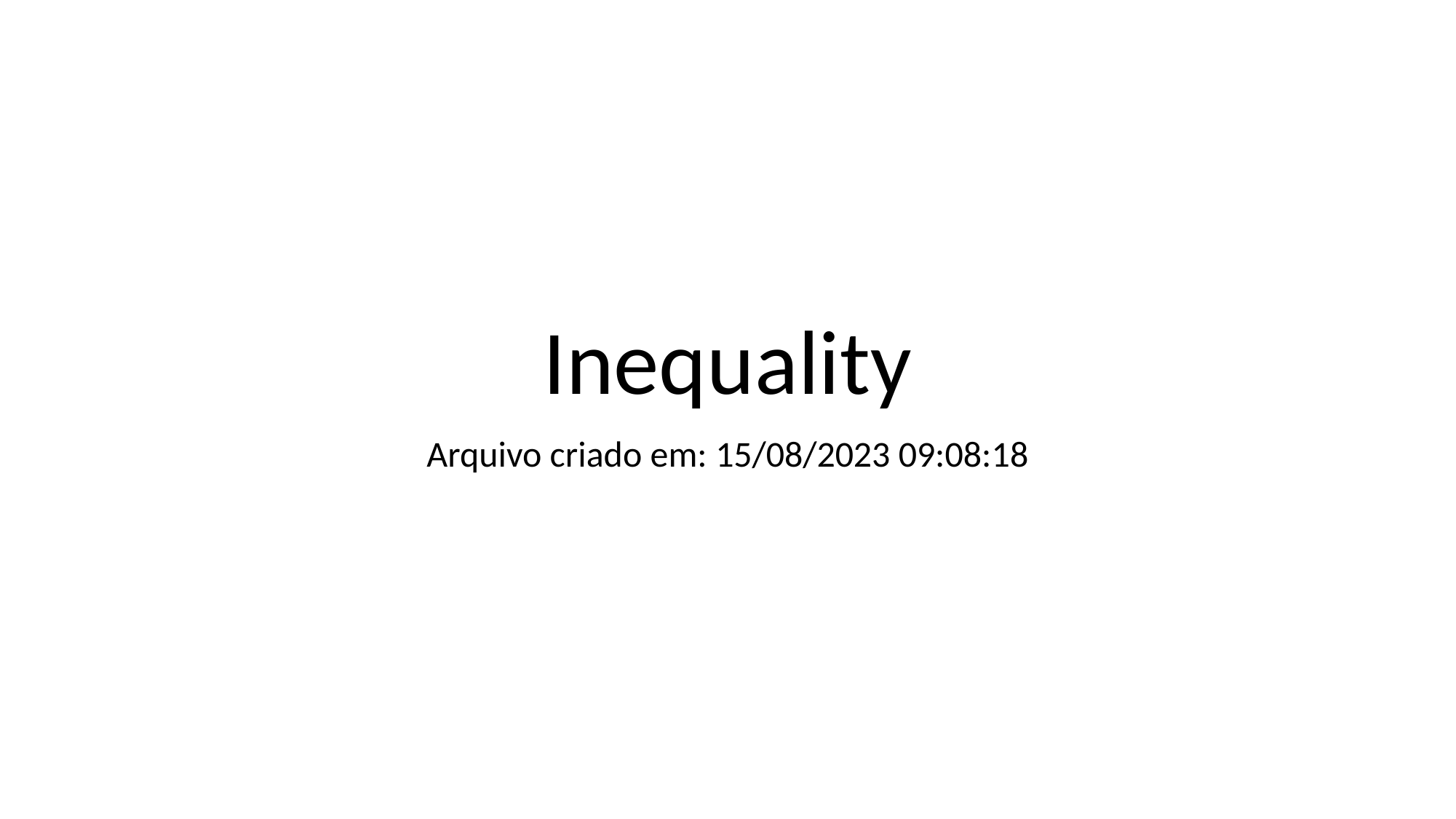

# Inequality
Arquivo criado em: 15/08/2023 09:08:18